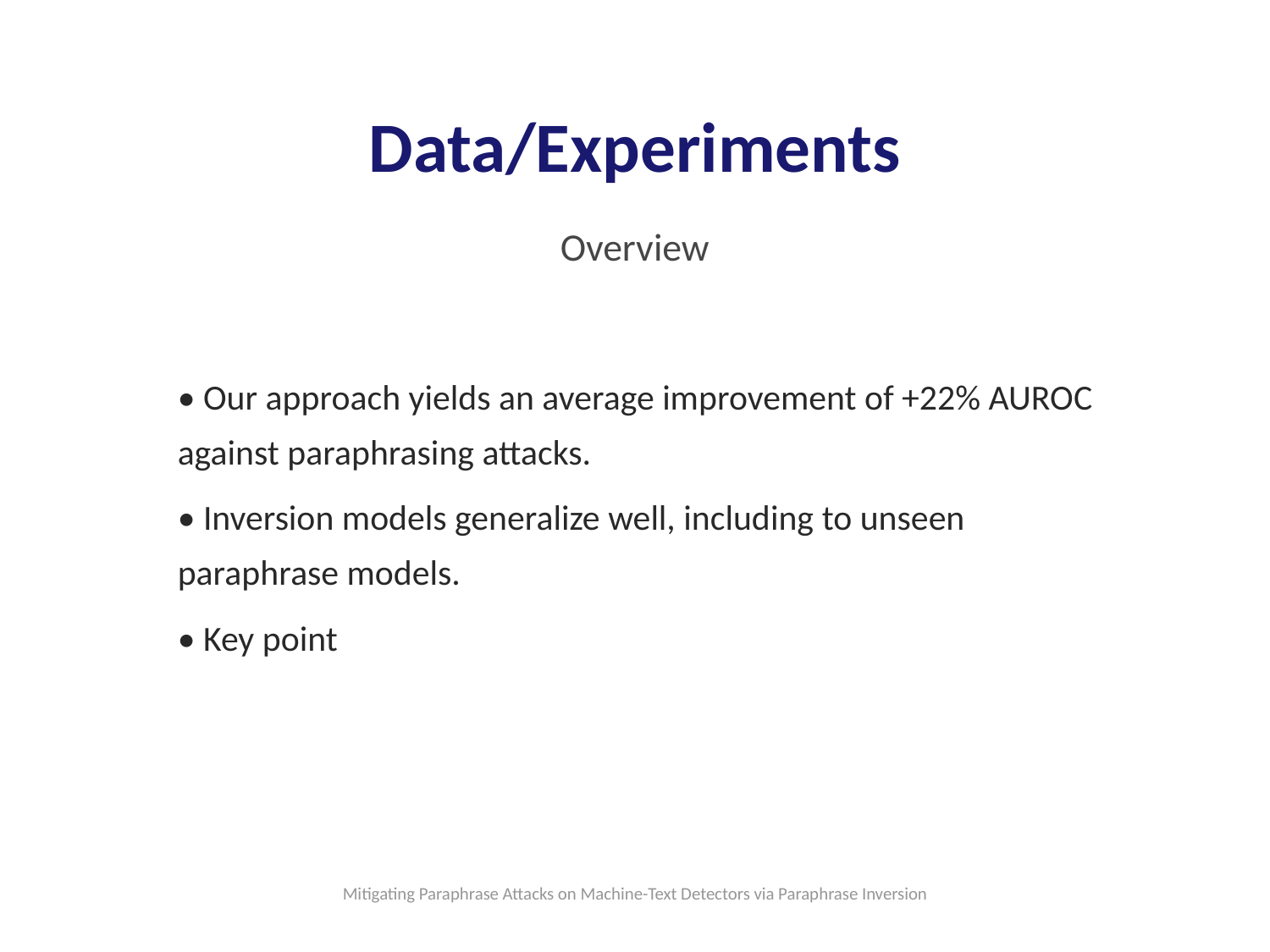

Data/Experiments
Overview
• Our approach yields an average improvement of +22% AUROC against paraphrasing attacks.
• Inversion models generalize well, including to unseen paraphrase models.
• Key point
Mitigating Paraphrase Attacks on Machine-Text Detectors via Paraphrase Inversion